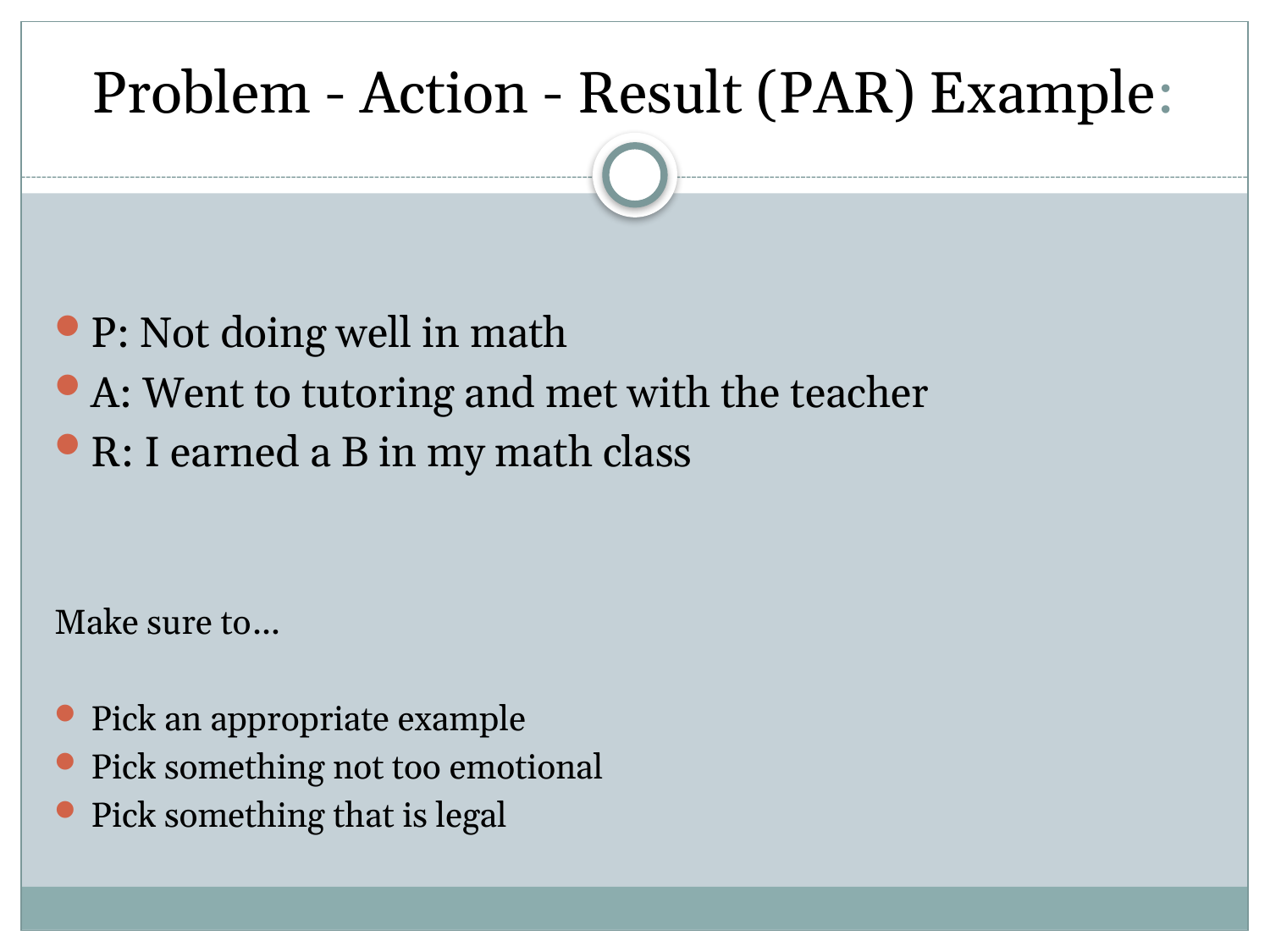

# Problem - Action - Result (PAR) Example:

P: Not doing well in math
A: Went to tutoring and met with the teacher
R: I earned a B in my math class

Make sure to…

Pick an appropriate example
Pick something not too emotional
Pick something that is legal